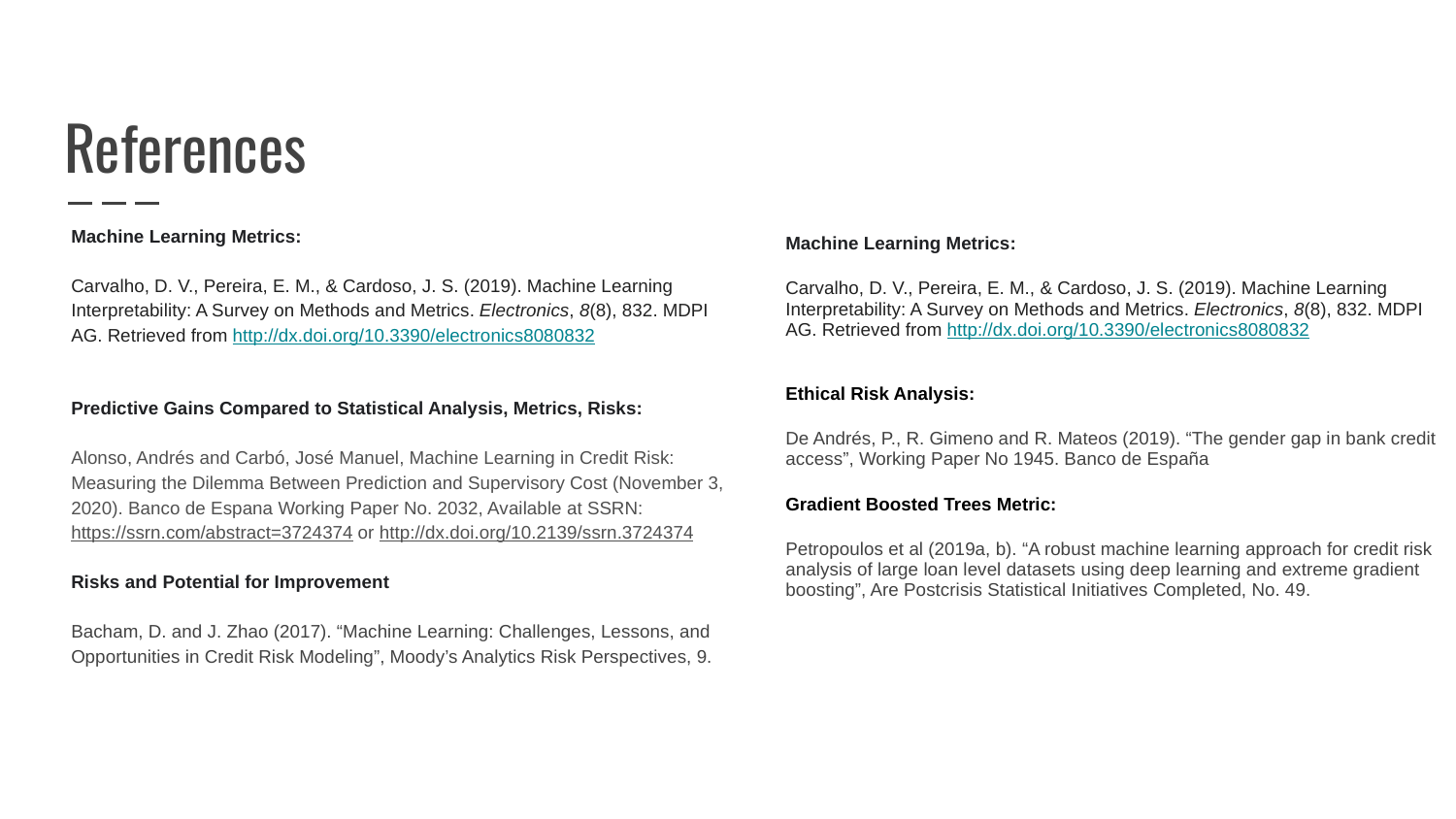

# References
Machine Learning Metrics:
Carvalho, D. V., Pereira, E. M., & Cardoso, J. S. (2019). Machine Learning Interpretability: A Survey on Methods and Metrics. Electronics, 8(8), 832. MDPI AG. Retrieved from http://dx.doi.org/10.3390/electronics8080832

Predictive Gains Compared to Statistical Analysis, Metrics, Risks:
Alonso, Andrés and Carbó, José Manuel, Machine Learning in Credit Risk: Measuring the Dilemma Between Prediction and Supervisory Cost (November 3, 2020). Banco de Espana Working Paper No. 2032, Available at SSRN: https://ssrn.com/abstract=3724374 or http://dx.doi.org/10.2139/ssrn.3724374
Risks and Potential for Improvement
Bacham, D. and J. Zhao (2017). “Machine Learning: Challenges, Lessons, and Opportunities in Credit Risk Modeling”, Moody’s Analytics Risk Perspectives, 9.

Machine Learning Metrics:
Carvalho, D. V., Pereira, E. M., & Cardoso, J. S. (2019). Machine Learning Interpretability: A Survey on Methods and Metrics. Electronics, 8(8), 832. MDPI AG. Retrieved from http://dx.doi.org/10.3390/electronics8080832

Ethical Risk Analysis:
De Andrés, P., R. Gimeno and R. Mateos (2019). “The gender gap in bank credit access”, Working Paper No 1945. Banco de España
Gradient Boosted Trees Metric:
Petropoulos et al (2019a, b). “A robust machine learning approach for credit risk analysis of large loan level datasets using deep learning and extreme gradient boosting”, Are Postcrisis Statistical Initiatives Completed, No. 49.